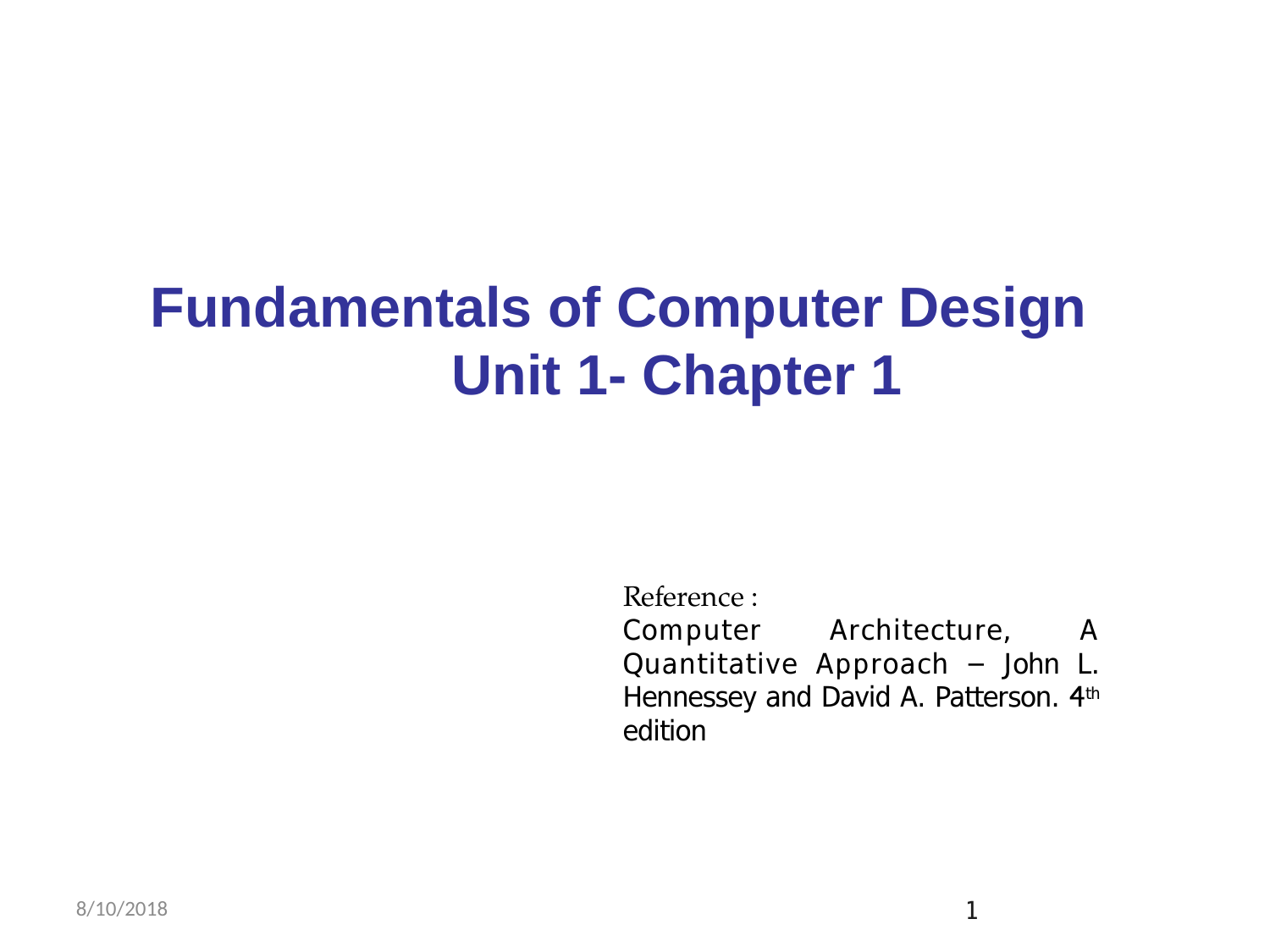

Fundamentals of Computer Design
Unit 1- Chapter 1
Reference :
Computer Architecture, A Quantitative Approach – John L. Hennessey and David A. Patterson. 4th edition

1
8/10/2018